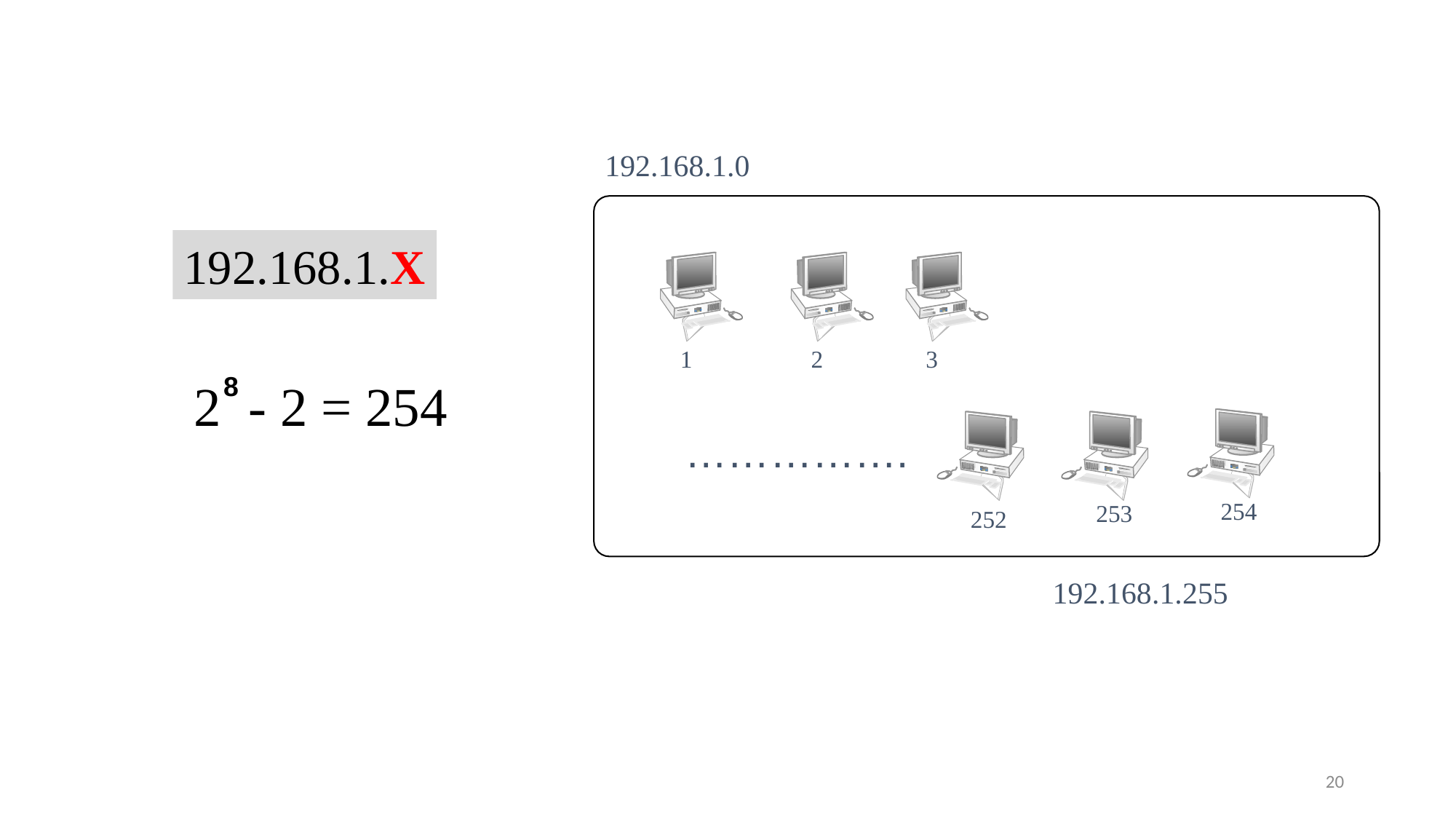

192.168.1.0

192.168.1.X

  1
  2
  3
8
2  - 2 = 254

…………….
 254
 253
 252
192.168.1.255
20